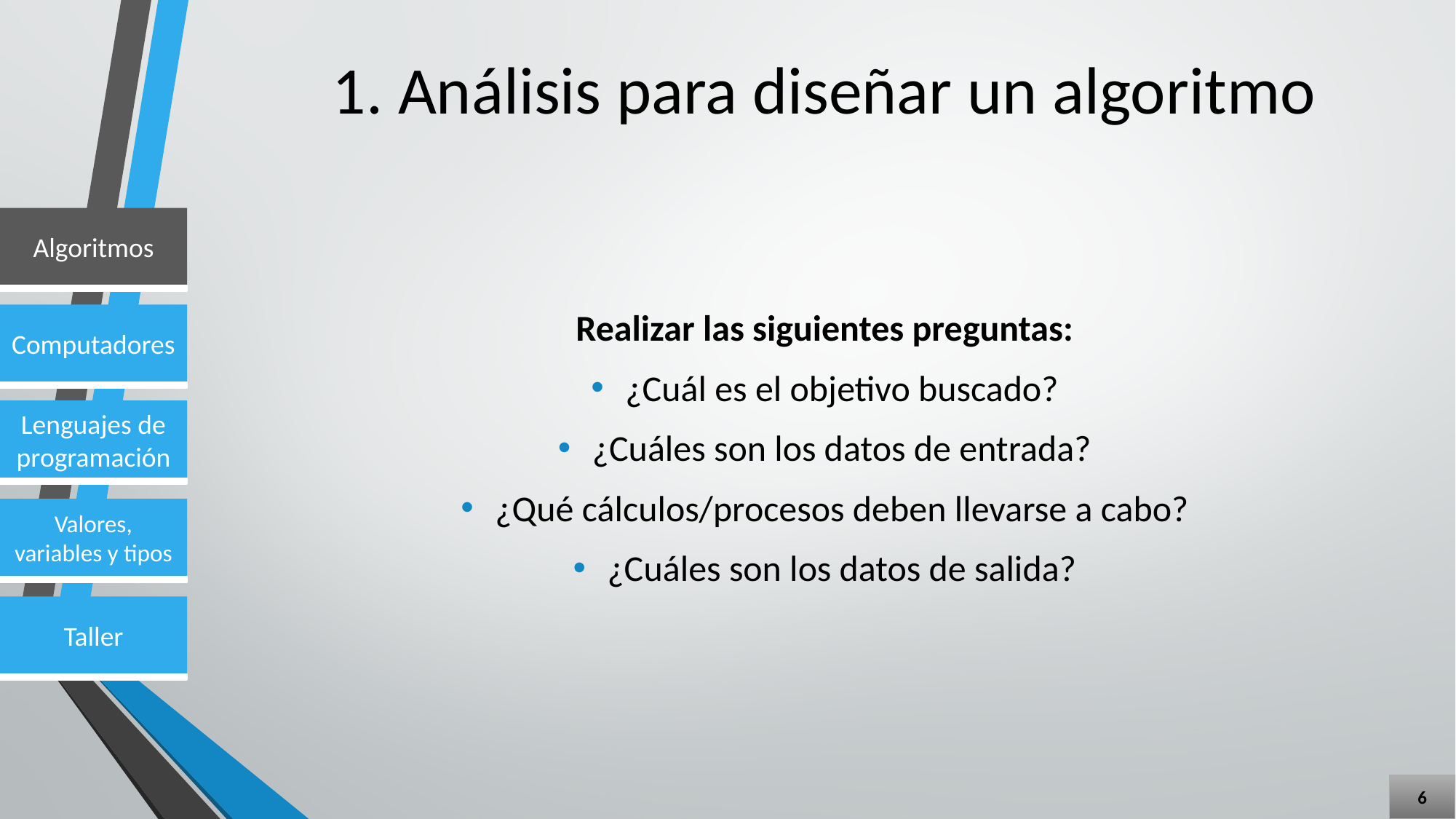

# 1. Análisis para diseñar un algoritmo
Realizar las siguientes preguntas:
¿Cuál es el objetivo buscado?
¿Cuáles son los datos de entrada?
¿Qué cálculos/procesos deben llevarse a cabo?
¿Cuáles son los datos de salida?
6